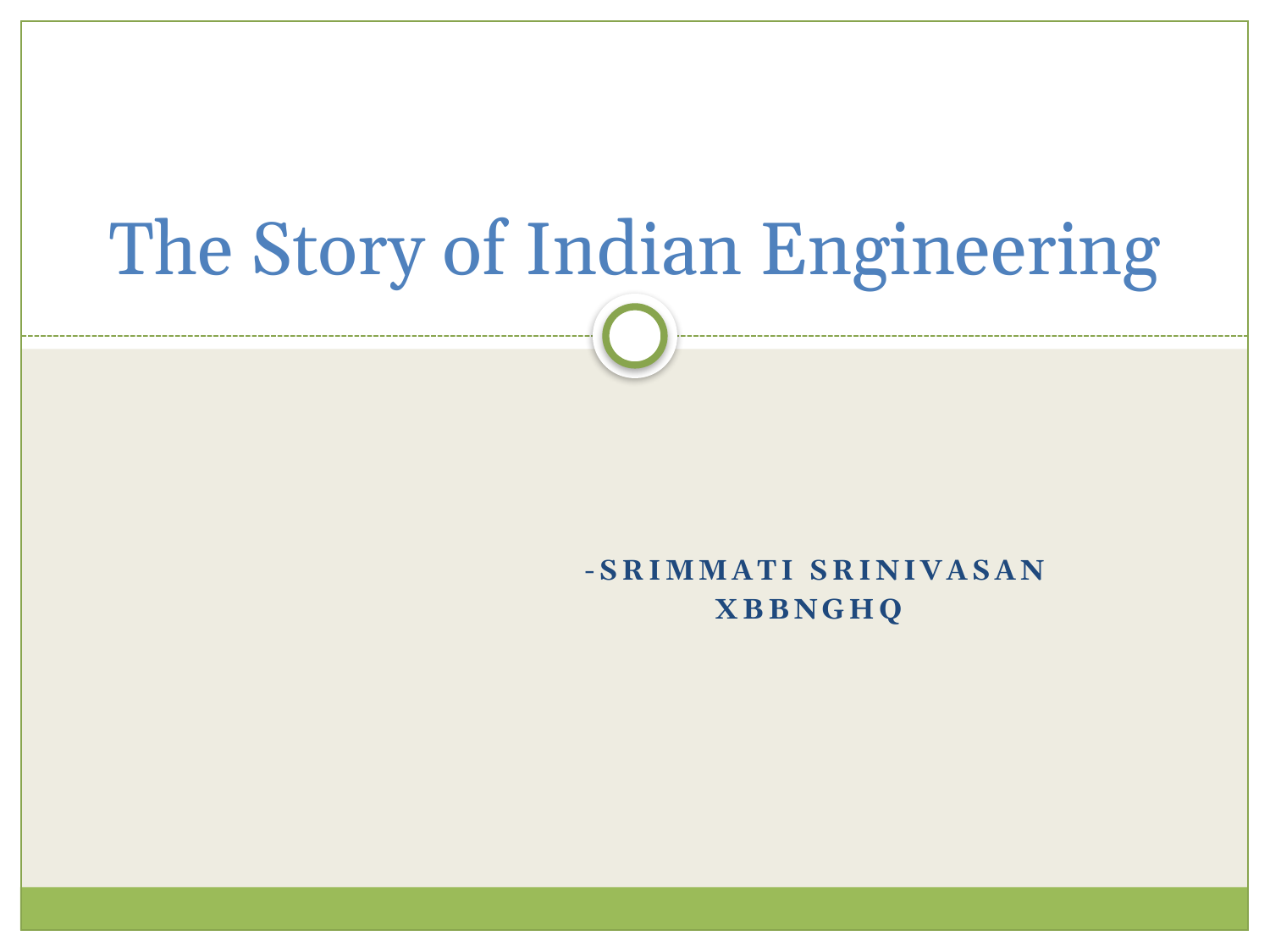

# The Story of Indian Engineering
                                 -Srimmati SriniVaSAN
                                XBBNGHQ